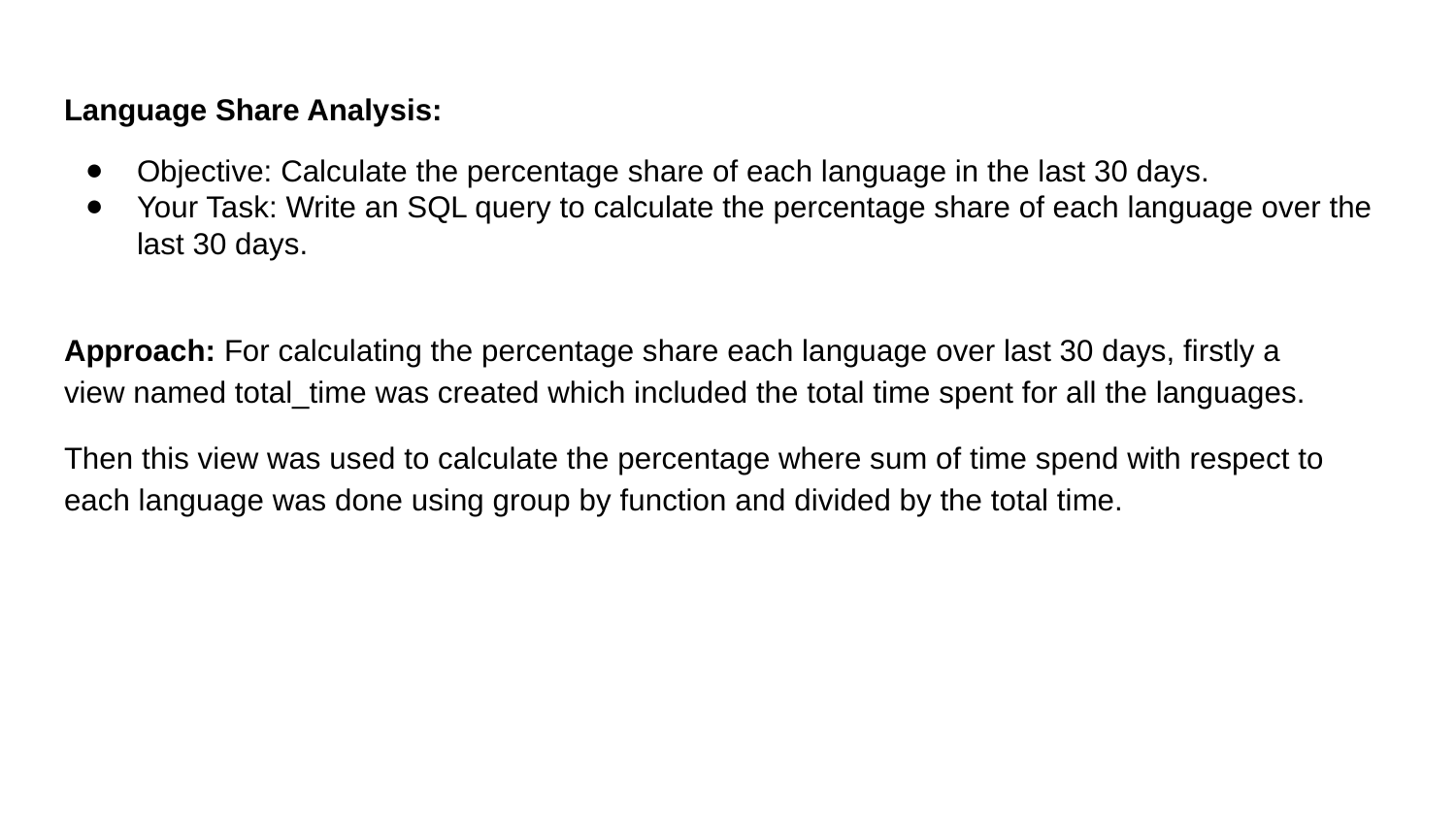

# Language Share Analysis:
Objective: Calculate the percentage share of each language in the last 30 days.
Your Task: Write an SQL query to calculate the percentage share of each language over the last 30 days.

Approach: For calculating the percentage share each language over last 30 days, firstly a view named total_time was created which included the total time spent for all the languages.
Then this view was used to calculate the percentage where sum of time spend with respect to each language was done using group by function and divided by the total time.